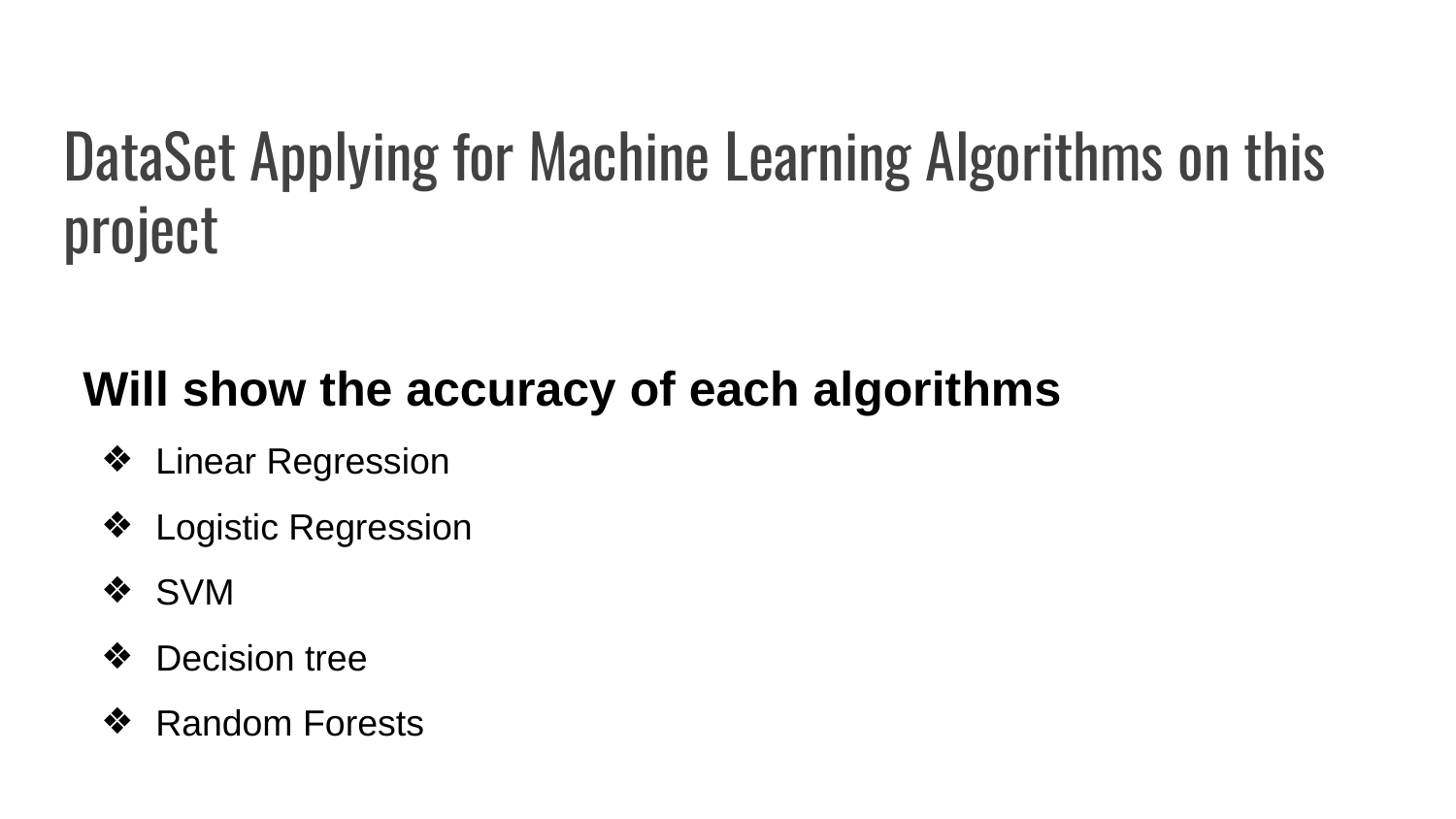

# DataSet Applying for Machine Learning Algorithms on this project

Will show the accuracy of each algorithms
Linear Regression
Logistic Regression
SVM
Decision tree
Random Forests